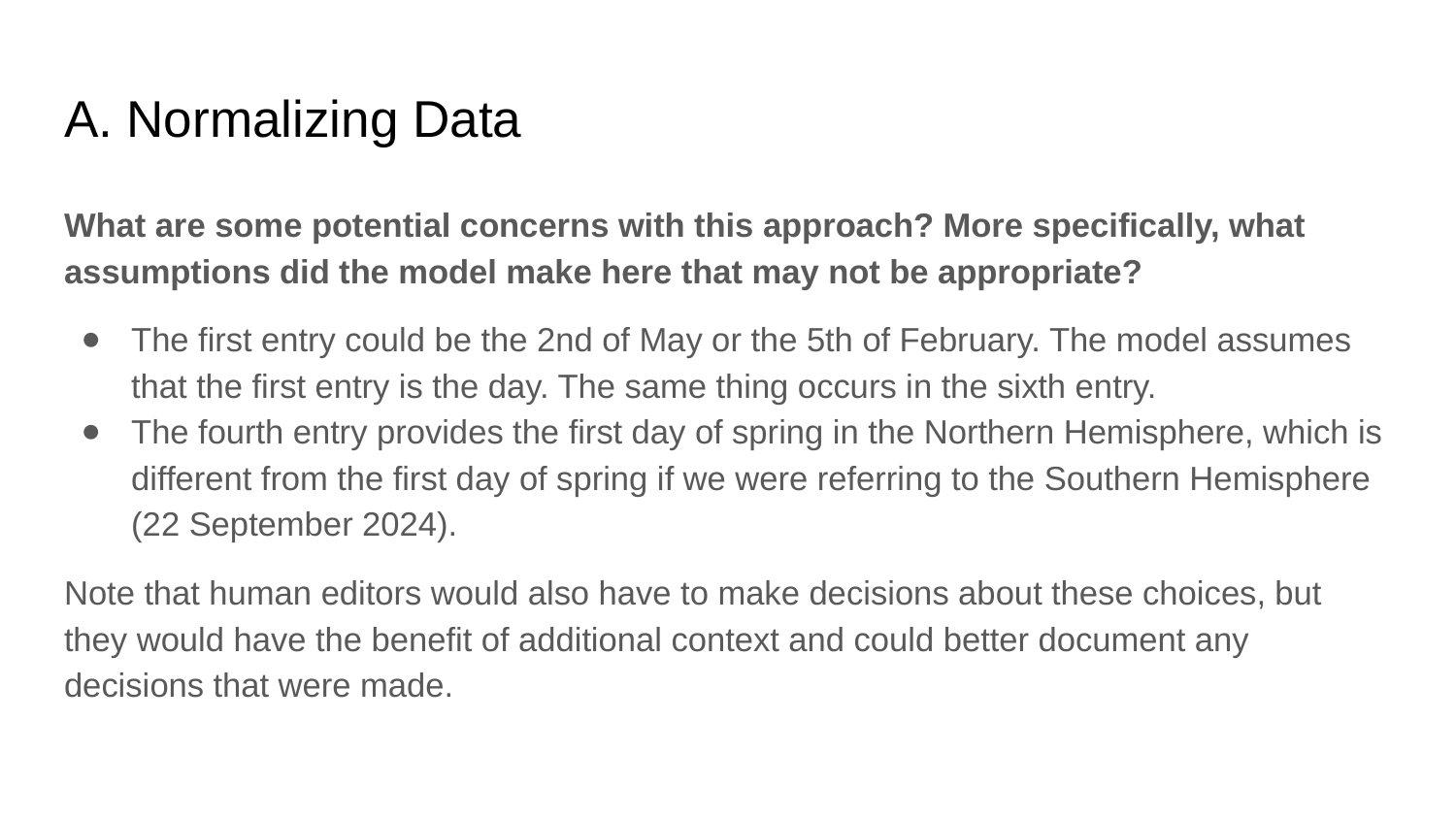

# A. Normalizing Data
What are some potential concerns with this approach? More specifically, what assumptions did the model make here that may not be appropriate?
The first entry could be the 2nd of May or the 5th of February. The model assumes that the first entry is the day. The same thing occurs in the sixth entry.
The fourth entry provides the first day of spring in the Northern Hemisphere, which is different from the first day of spring if we were referring to the Southern Hemisphere (22 September 2024).
Note that human editors would also have to make decisions about these choices, but they would have the benefit of additional context and could better document any decisions that were made.